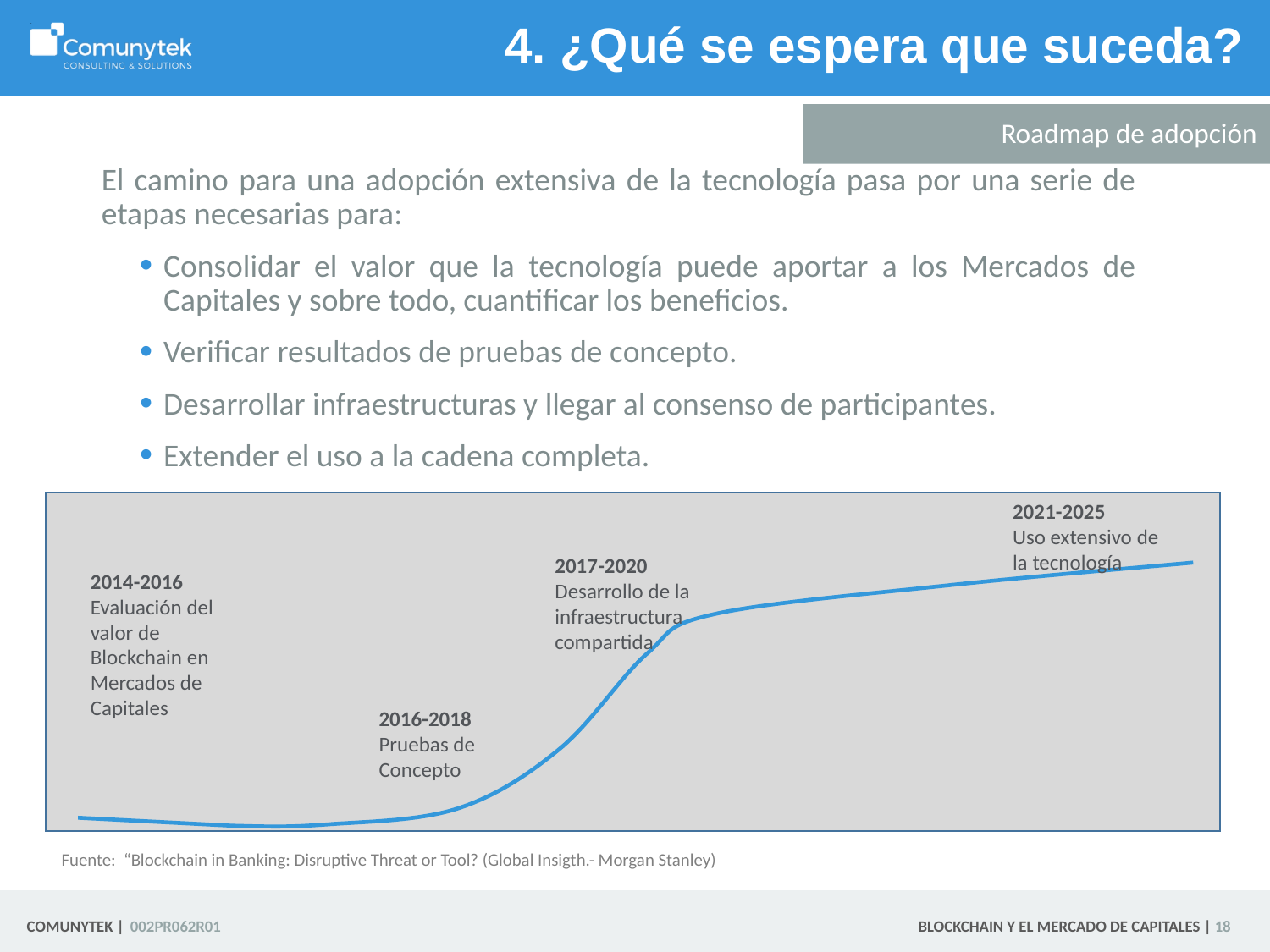

# 4. ¿Qué se espera que suceda?
Roadmap de adopción
El camino para una adopción extensiva de la tecnología pasa por una serie de etapas necesarias para:
Consolidar el valor que la tecnología puede aportar a los Mercados de Capitales y sobre todo, cuantificar los beneficios.
Verificar resultados de pruebas de concepto.
Desarrollar infraestructuras y llegar al consenso de participantes.
Extender el uso a la cadena completa.
2021-2025
Uso extensivo de la tecnología

2017-2020
Desarrollo de la infraestructura compartida
2014-2016
Evaluación del valor de Blockchain en Mercados de Capitales

2016-2018
Pruebas de Concepto
Fuente:  “Blockchain in Banking: Disruptive Threat or Tool? (Global Insigth.- Morgan Stanley)
 18